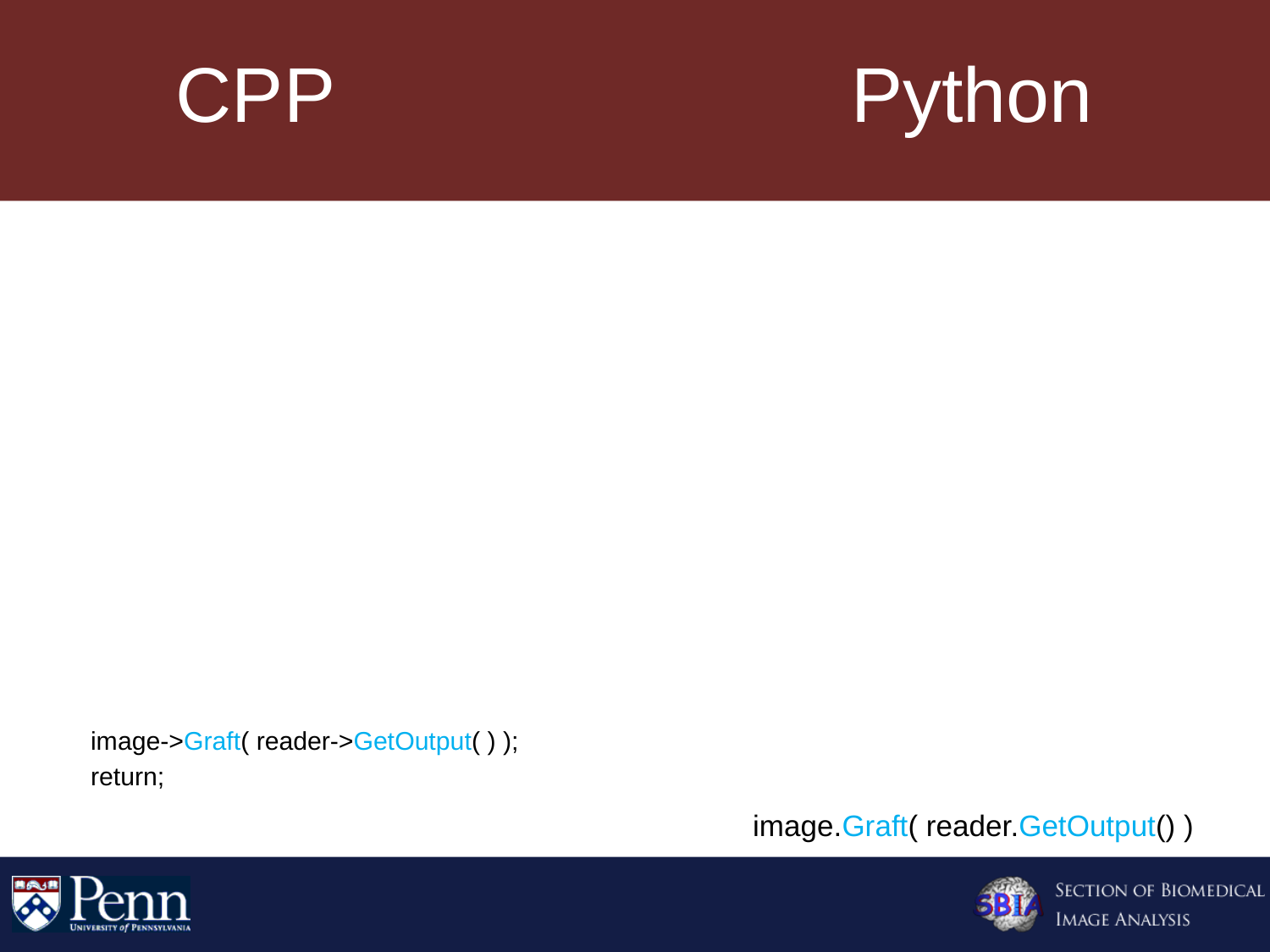

# CPP                        Python
template <typename TImageType>
void ReadImage( typename TImageType::Pointer image, std::string fName)
{
  typedef TImageType ImageType;
  typedef ImageFileReader< ImageType >
  ImageReaderType;

  typename ImageReaderType::Pointer
  reader = ImageReaderType::New();

  reader->SetFileName( fName );
  reader->Update( );

  image->Graft( reader->GetOutput( ) );
  return;
}

image.Graft( reader.GetOutput() )